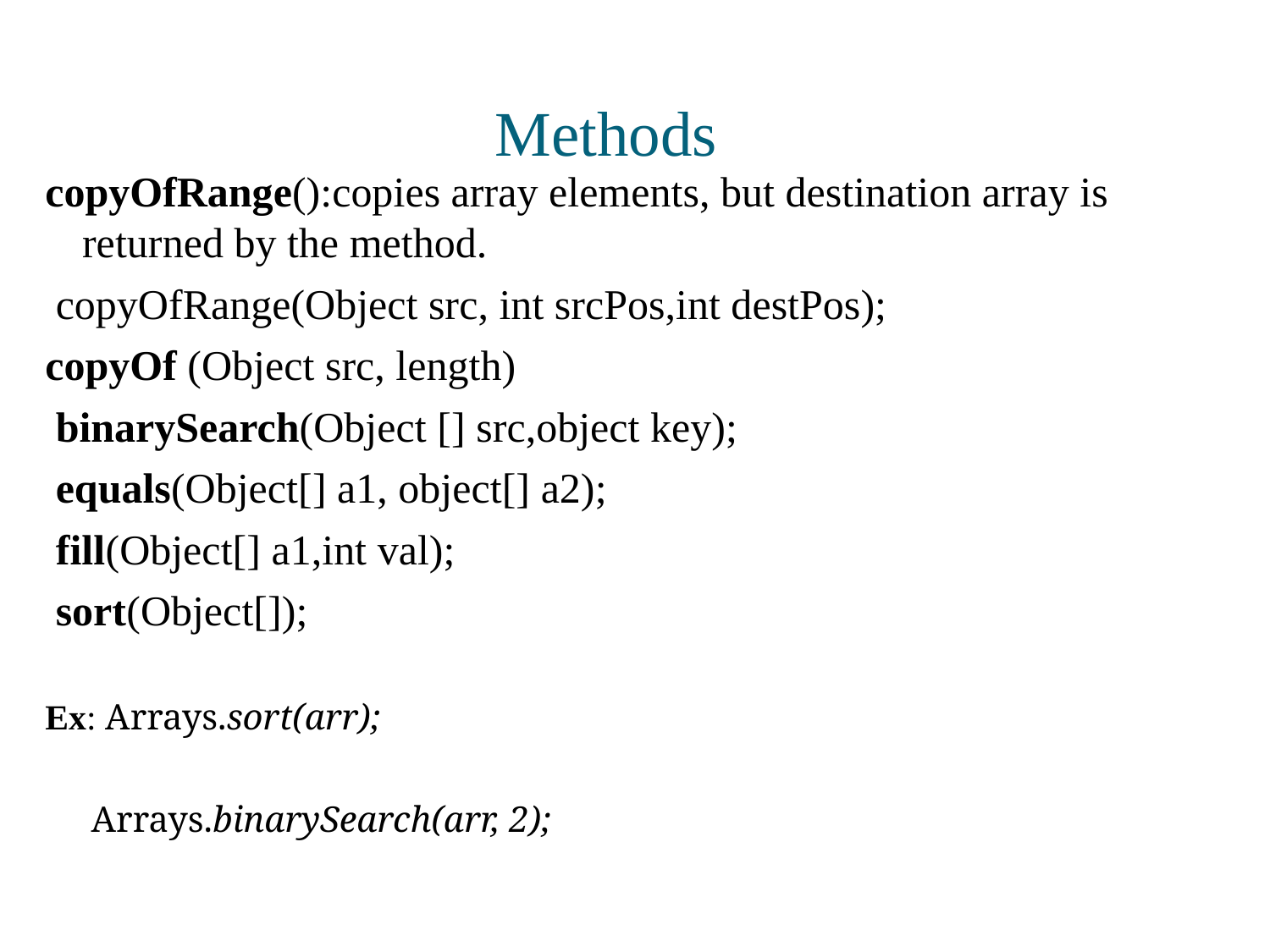

Methods
copyOfRange():copies array elements, but destination array is returned by the method.
 copyOfRange(Object src, int srcPos,int destPos);
copyOf (Object src, length)
 binarySearch(Object [] src,object key);
 equals(Object[] a1, object[] a2);
 fill(Object[] a1,int val);
 sort(Object[]);

Ex: Arrays.sort(arr);

	 Arrays.binarySearch(arr, 2);